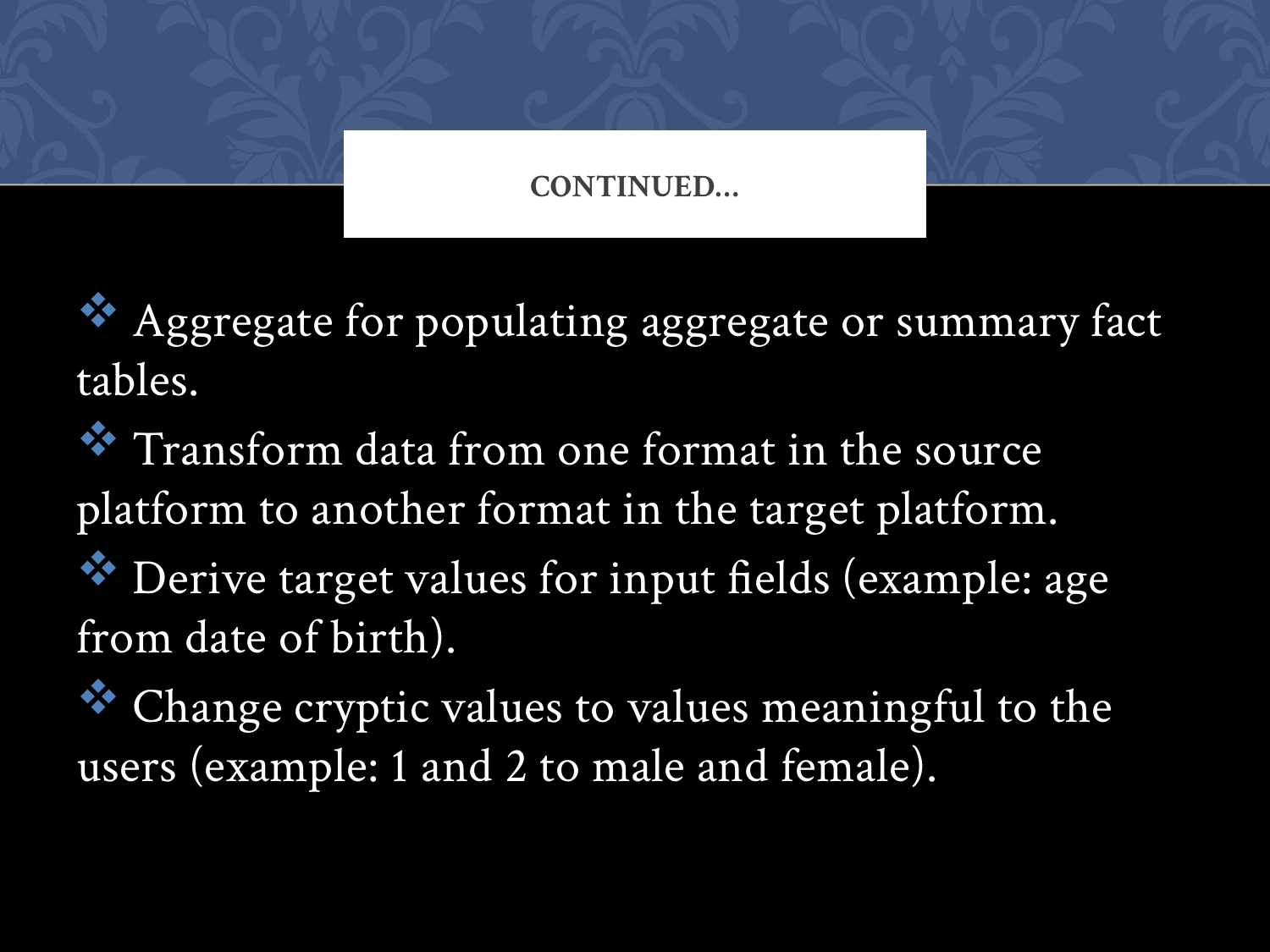

# Continued…
 Aggregate for populating aggregate or summary fact tables.
 Transform data from one format in the source platform to another format in the target platform.
 Derive target values for input fields (example: age from date of birth).
 Change cryptic values to values meaningful to the users (example: 1 and 2 to male and female).